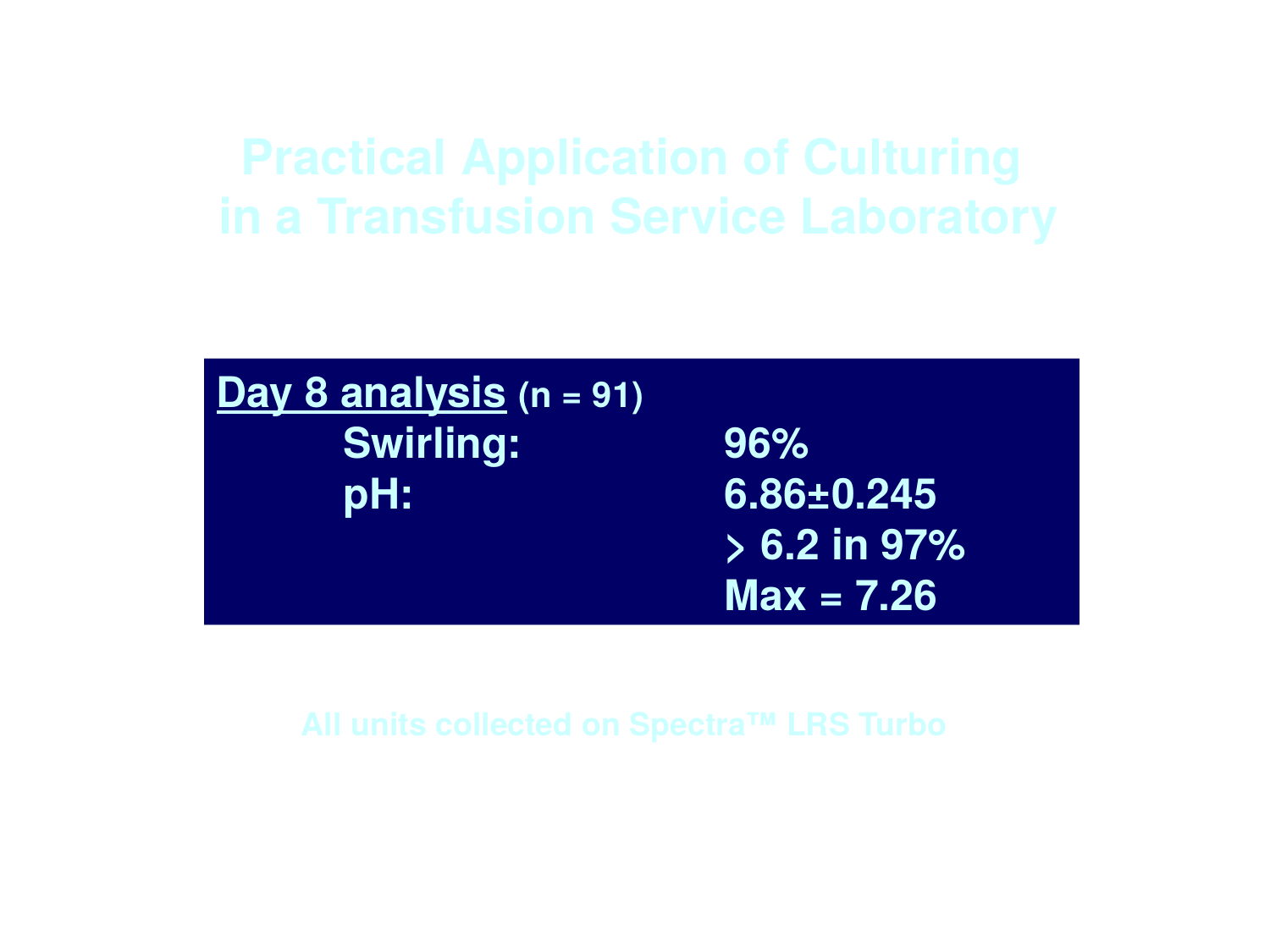

Practical Application of Culturing
in a Transfusion Service Laboratory
Day 8 analysis (n = 91)
	Swirling:		96%
	pH:			6.86±0.245
				> 6.2 in 97%
				Max = 7.26
All units collected on Spectra™ LRS Turbo